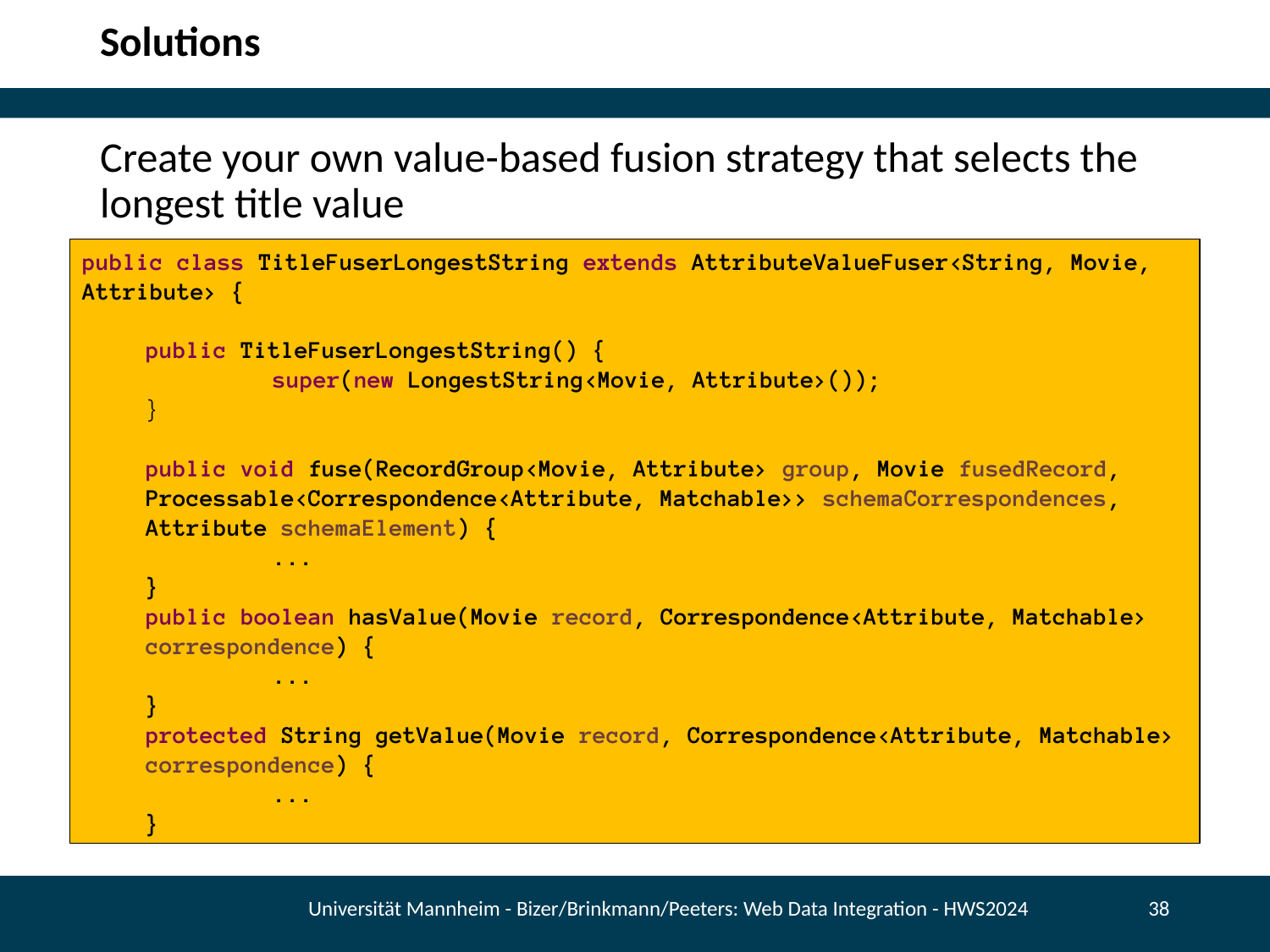

# Solutions
Create your own value-based fusion strategy that selects the longest title value
public class TitleFuserLongestString extends AttributeValueFuser<String, Movie, Attribute> {

public TitleFuserLongestString() {
	super(new LongestString<Movie, Attribute>());
}

public void fuse(RecordGroup<Movie, Attribute> group, Movie fusedRecord, Processable<Correspondence<Attribute, Matchable>> schemaCorrespondences, Attribute schemaElement) {
	...
}
public boolean hasValue(Movie record, Correspondence<Attribute, Matchable> correspondence) {
	...
}
protected String getValue(Movie record, Correspondence<Attribute, Matchable> correspondence) {
	...
}

Universität Mannheim - Bizer/Brinkmann/Peeters: Web Data Integration - HWS2024
38